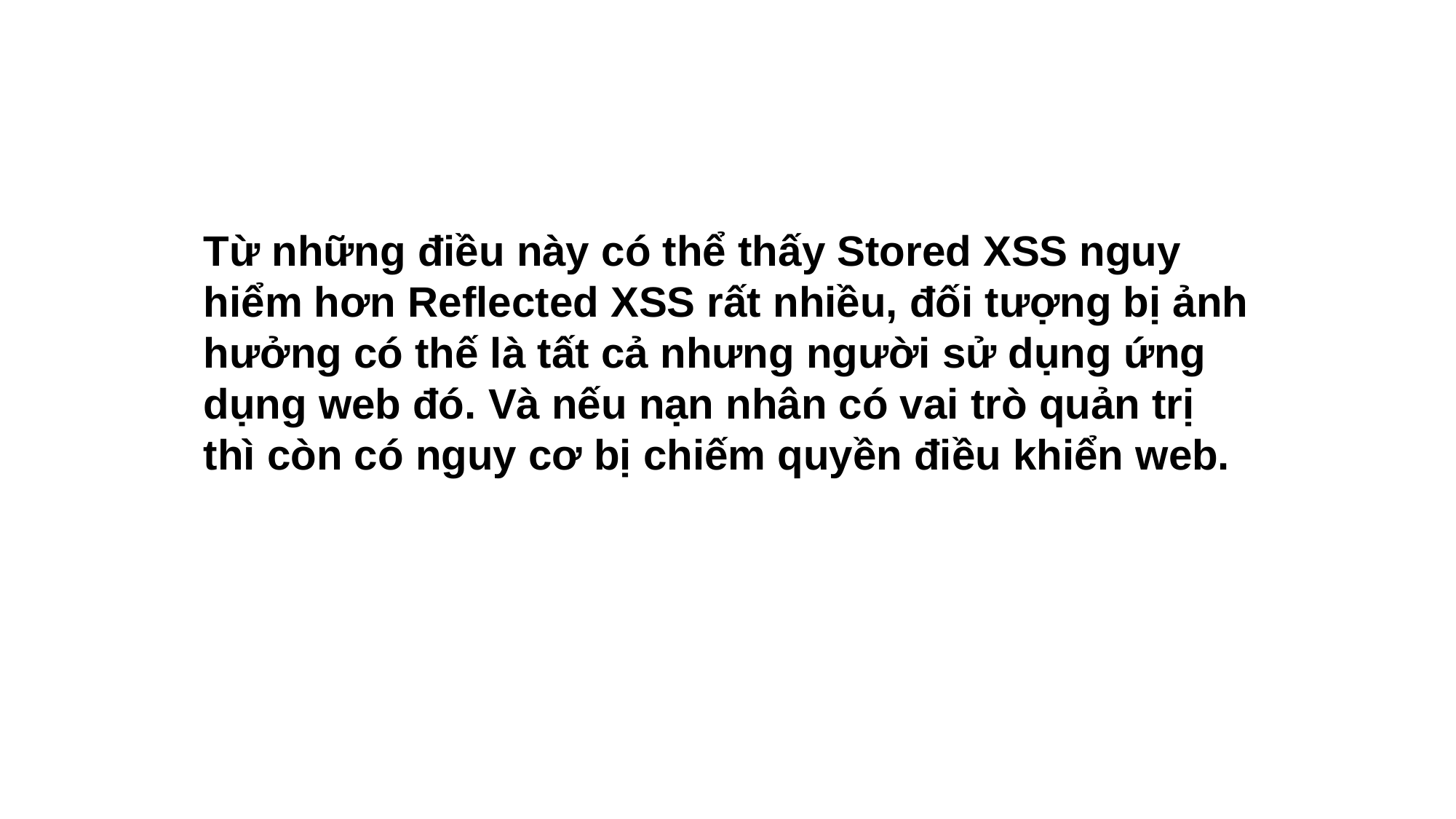

Từ những điều này có thể thấy Stored XSS nguy hiểm hơn Reflected XSS rất nhiều, đối tượng bị ảnh hưởng có thế là tất cả nhưng người sử dụng ứng dụng web đó. Và nếu nạn nhân có vai trò quản trị thì còn có nguy cơ bị chiếm quyền điều khiển web.